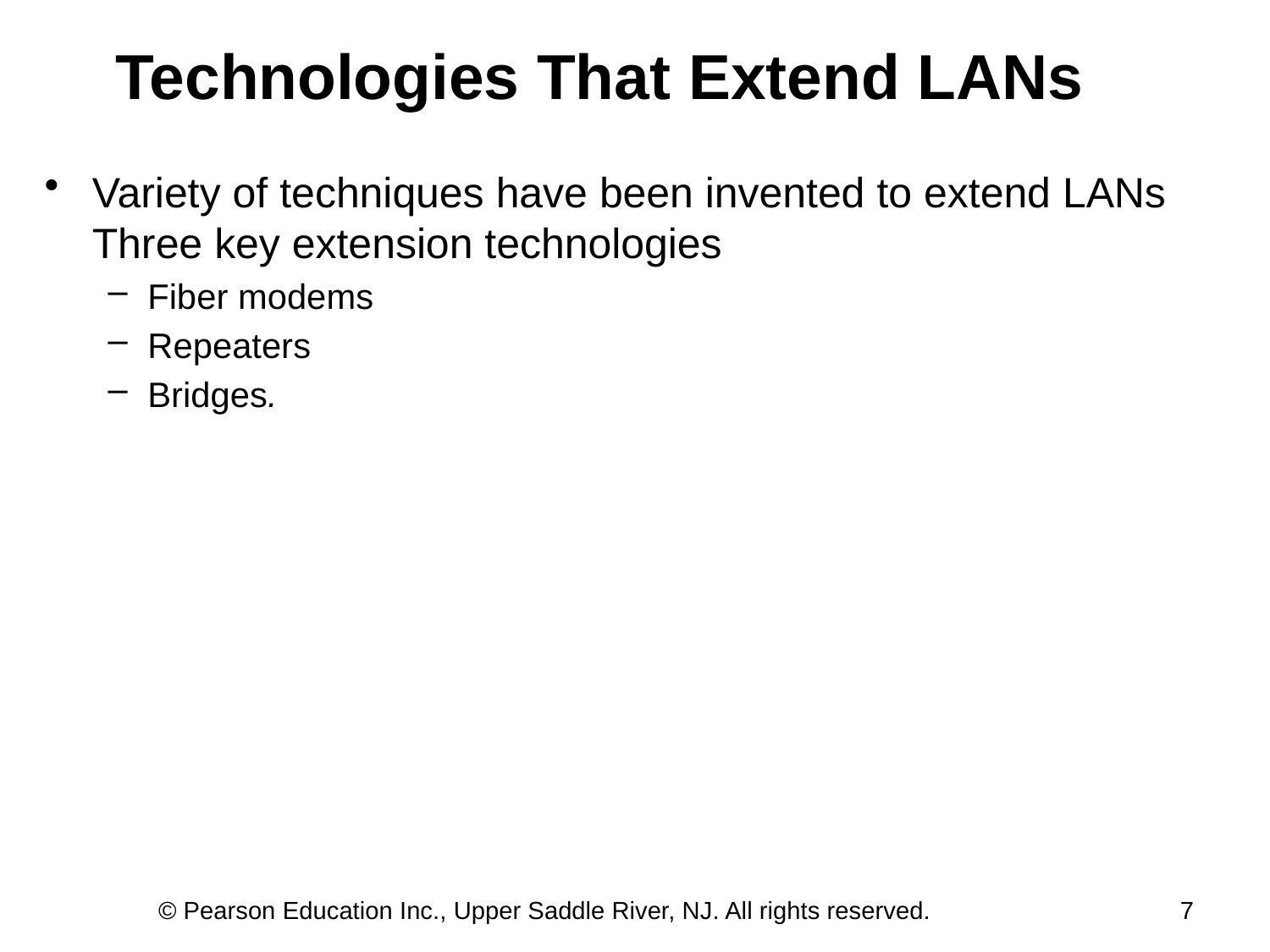

# Technologies That Extend LANs
Variety of techniques have been invented to extend LANs Three key extension technologies
Fiber modems
Repeaters
Bridges.
© Pearson Education Inc., Upper Saddle River, NJ. All rights reserved.
7